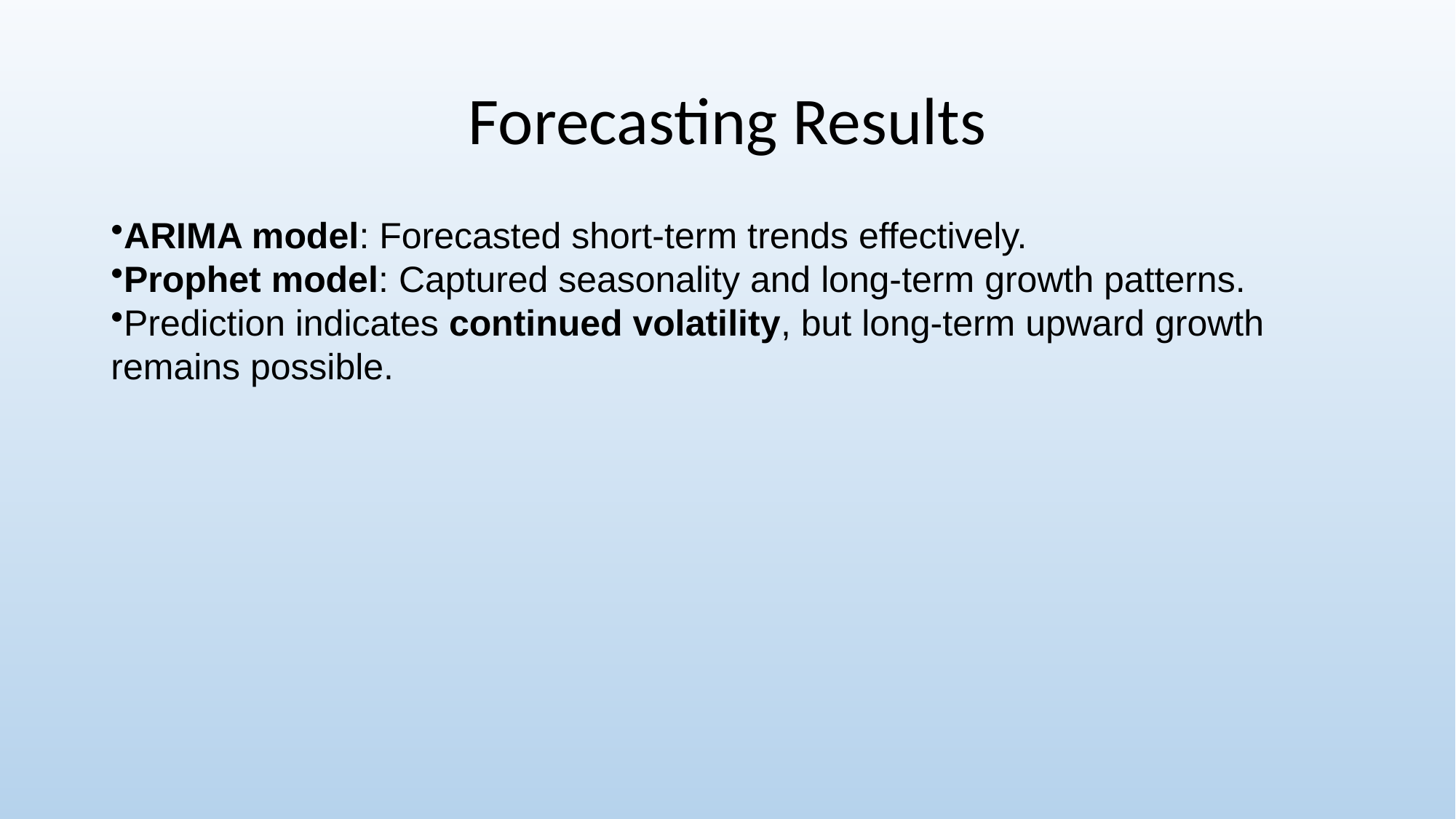

# Forecasting Results
ARIMA model: Forecasted short-term trends effectively.
Prophet model: Captured seasonality and long-term growth patterns.
Prediction indicates continued volatility, but long-term upward growth
remains possible.